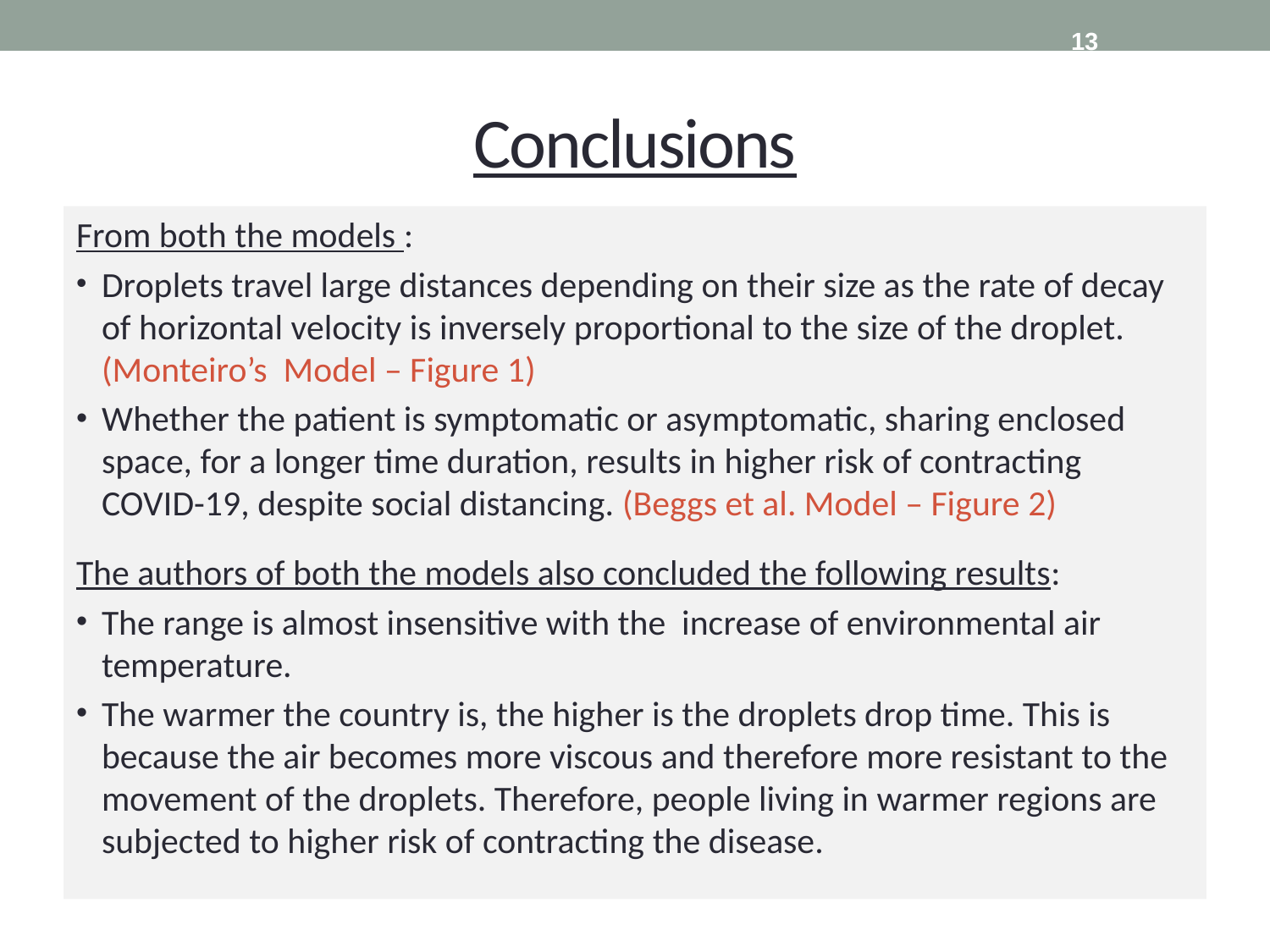

13
# Conclusions
From both the models :
Droplets travel large distances depending on their size as the rate of decay of horizontal velocity is inversely proportional to the size of the droplet. (Monteiro’s  Model – Figure 1)
Whether the patient is symptomatic or asymptomatic, sharing enclosed space, for a longer time duration, results in higher risk of contracting  COVID-19, despite social distancing. (Beggs et al. Model – Figure 2)

The authors of both the models also concluded the following results:
The range is almost insensitive with the  increase of environmental air temperature.
The warmer the country is, the higher is the droplets drop time. This is because the air becomes more viscous and therefore more resistant to the movement of the droplets. Therefore, people living in warmer regions are subjected to higher risk of contracting the disease.